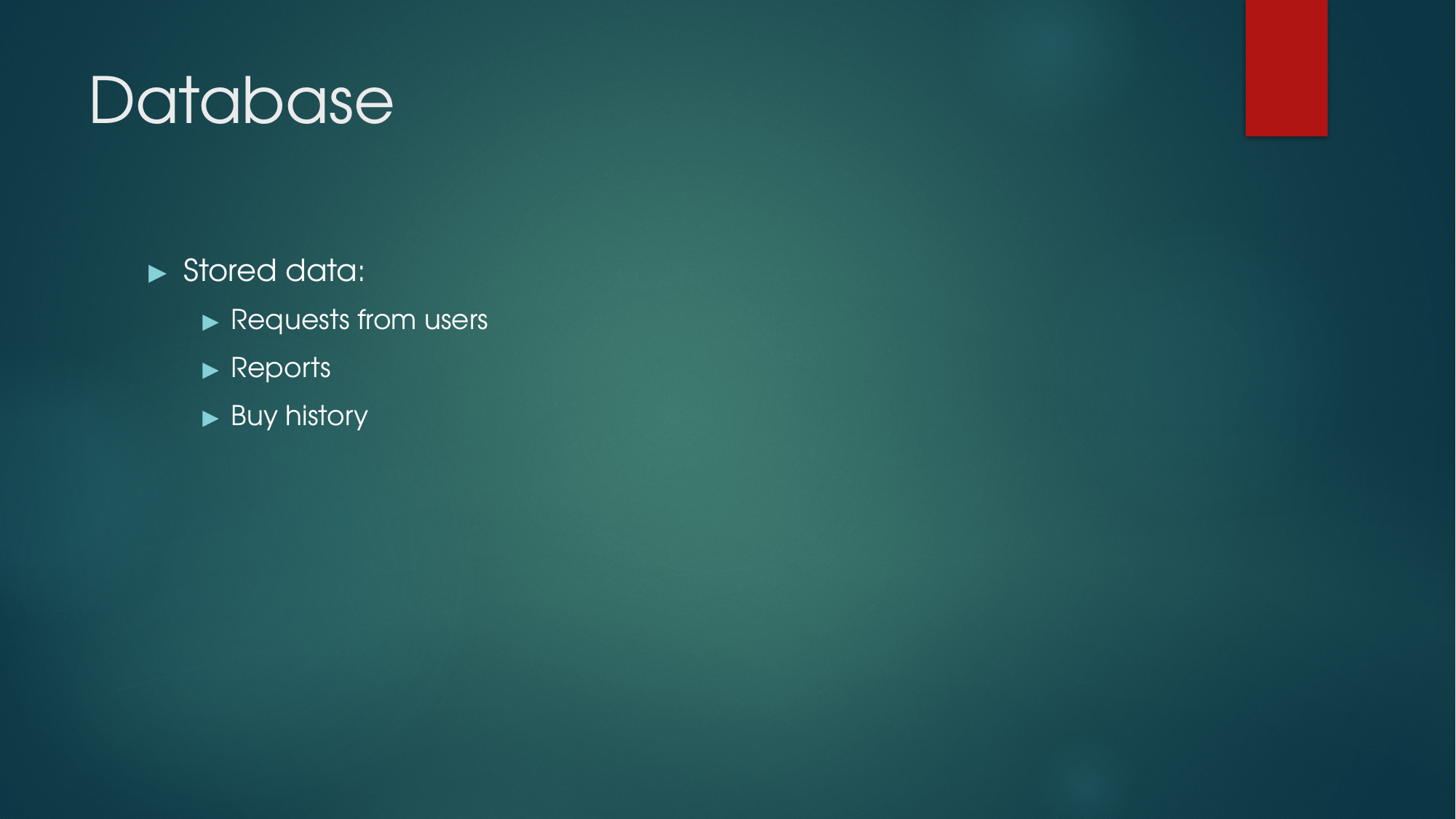

# Database
Stored data:
Requests from users
Reports
Buy history